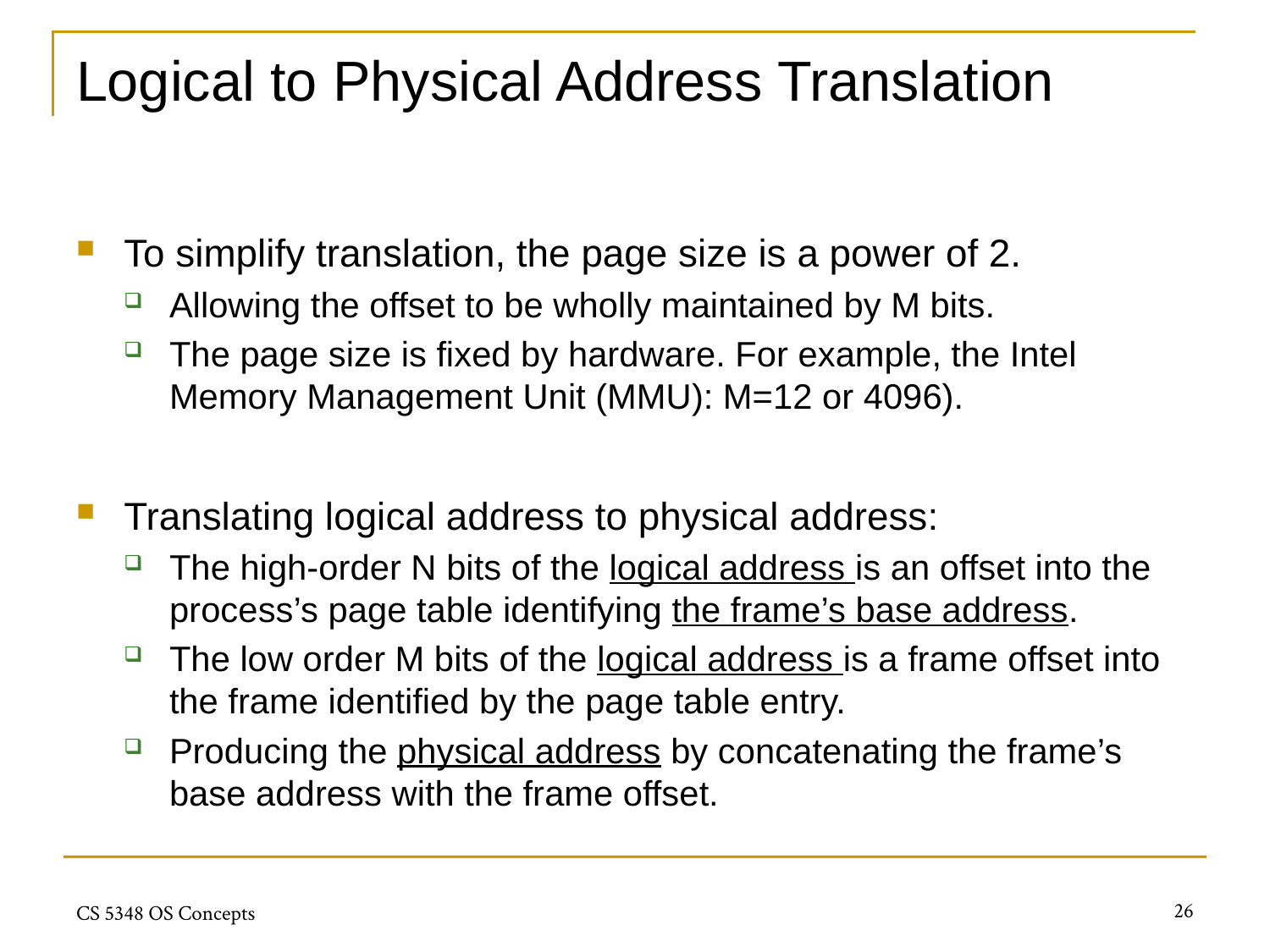

# Logical to Physical Address Translation
To simplify translation, the page size is a power of 2.
Allowing the offset to be wholly maintained by M bits.
The page size is fixed by hardware. For example, the Intel Memory Management Unit (MMU): M=12 or 4096).

Translating logical address to physical address:
The high-order N bits of the logical address is an offset into the process’s page table identifying the frame’s base address.
The low order M bits of the logical address is a frame offset into the frame identified by the page table entry.
Producing the physical address by concatenating the frame’s base address with the frame offset.
26
CS 5348 OS Concepts